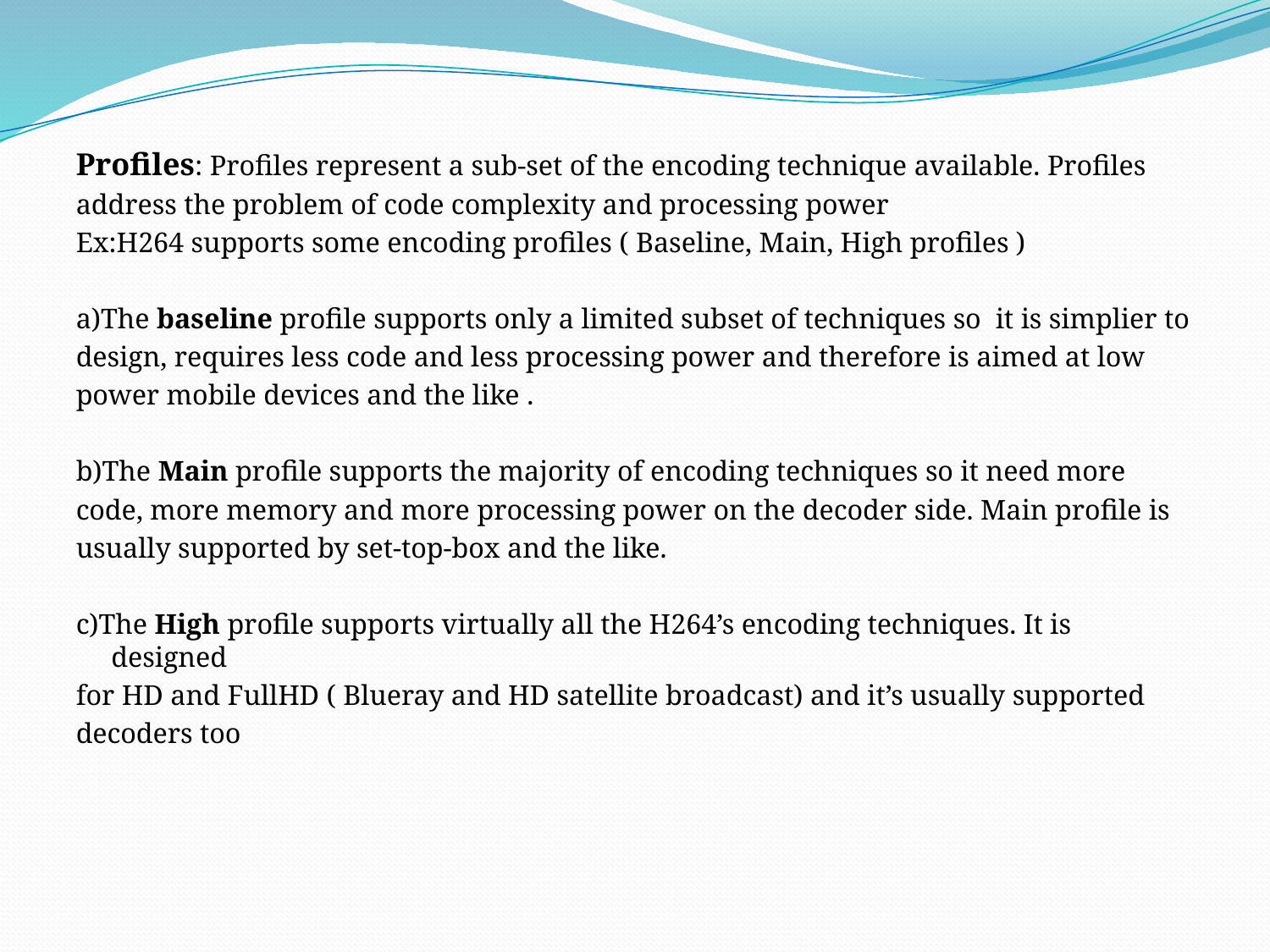

Profiles: Profiles represent a sub-set of the encoding technique available. Profiles
address the problem of code complexity and processing power
Ex:H264 supports some encoding profiles ( Baseline, Main, High profiles )

a)The baseline profile supports only a limited subset of techniques so  it is simplier to
design, requires less code and less processing power and therefore is aimed at low
power mobile devices and the like .

b)The Main profile supports the majority of encoding techniques so it need more
code, more memory and more processing power on the decoder side. Main profile is
usually supported by set-top-box and the like.

c)The High profile supports virtually all the H264’s encoding techniques. It is designed
for HD and FullHD ( Blueray and HD satellite broadcast) and it’s usually supported
decoders too